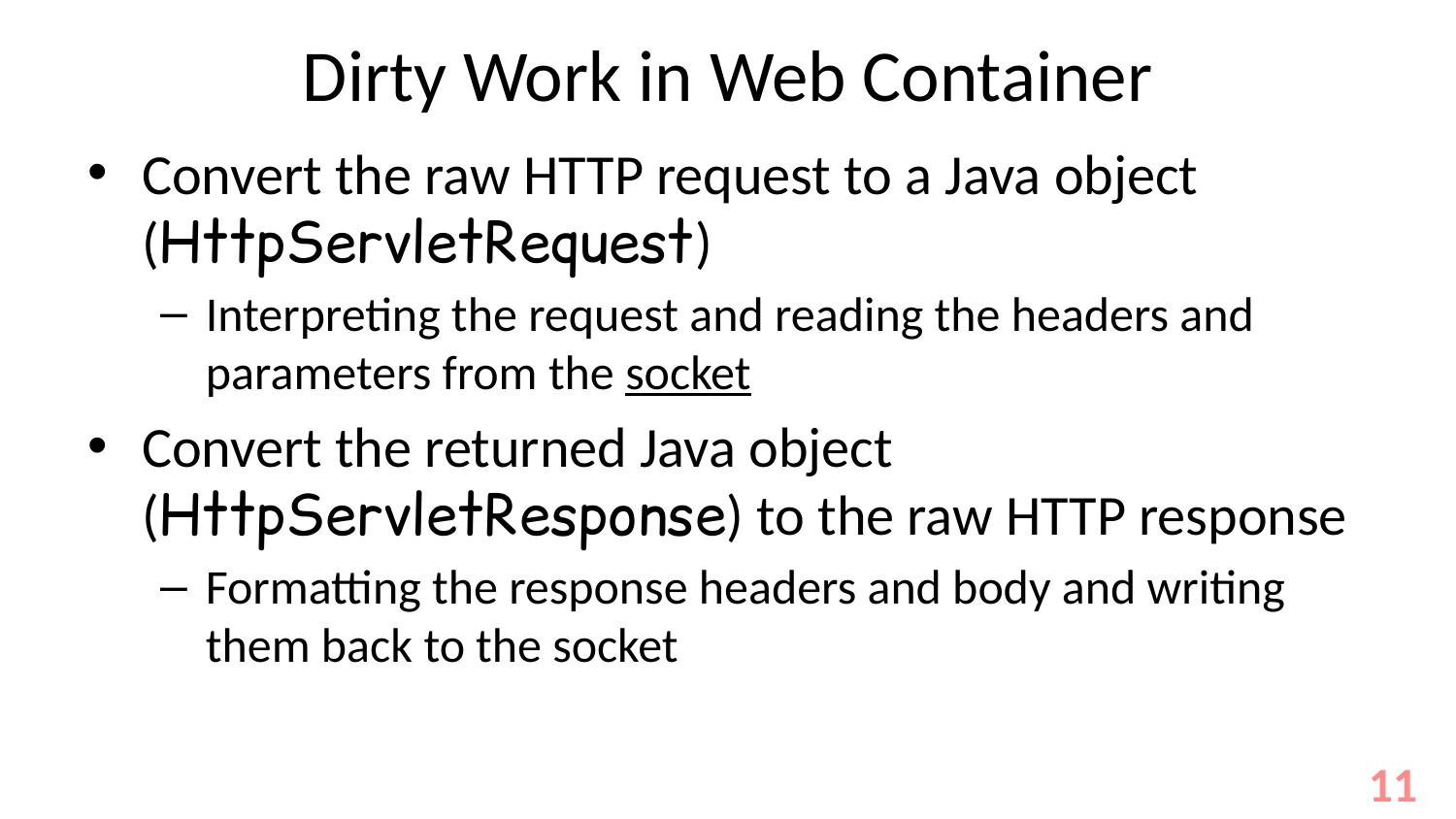

# Dirty Work in Web Container
Convert the raw HTTP request to a Java object (HttpServletRequest)
Interpreting the request and reading the headers and parameters from the socket
Convert the returned Java object (HttpServletResponse) to the raw HTTP response
Formatting the response headers and body and writing them back to the socket

11